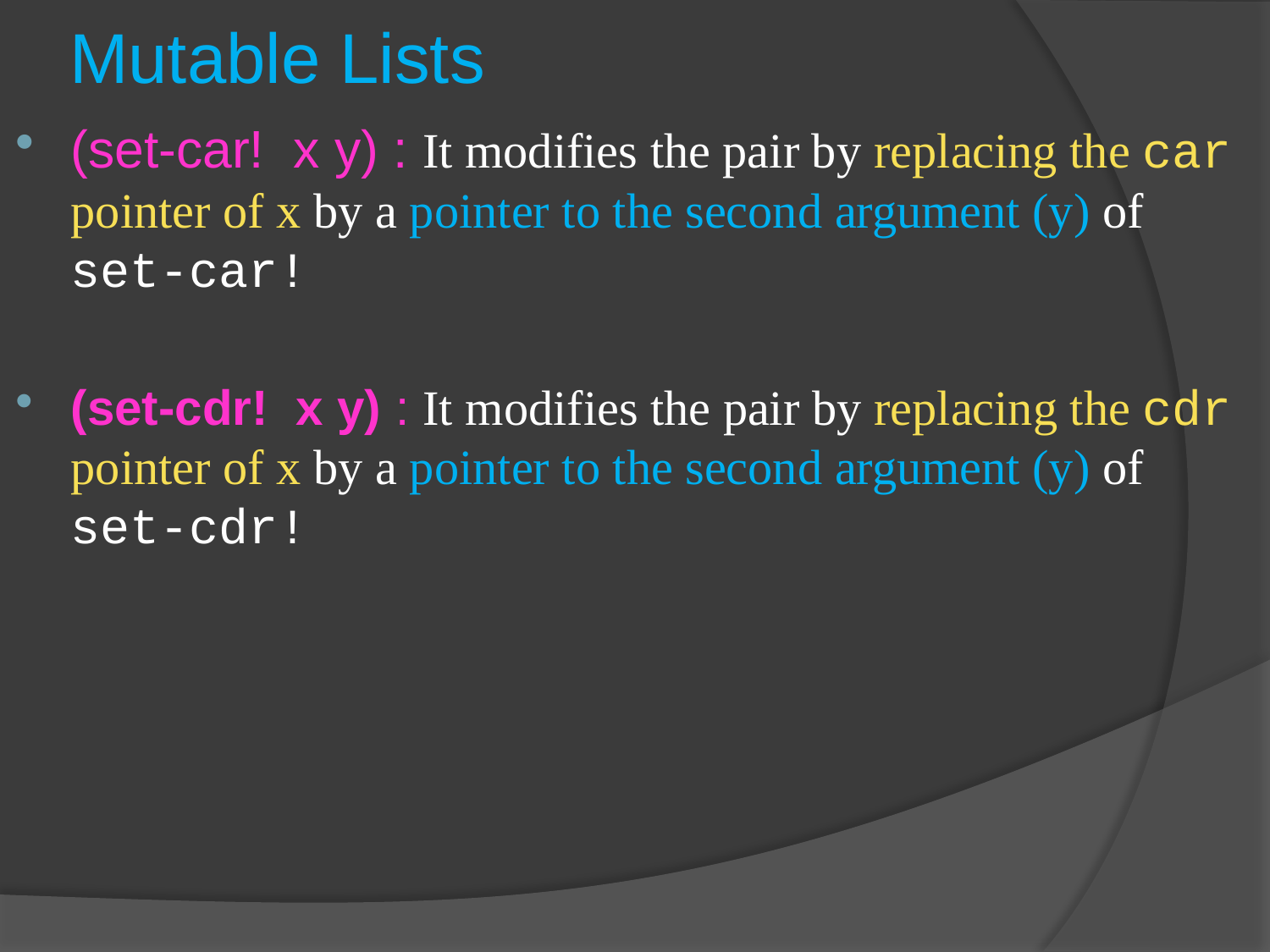

# Mutable Lists
(set-car!  x y) : It modifies the pair by replacing the car pointer of x by a pointer to the second argument (y) of set-car!

(set-cdr!  x y) : It modifies the pair by replacing the cdr pointer of x by a pointer to the second argument (y) of set-cdr!